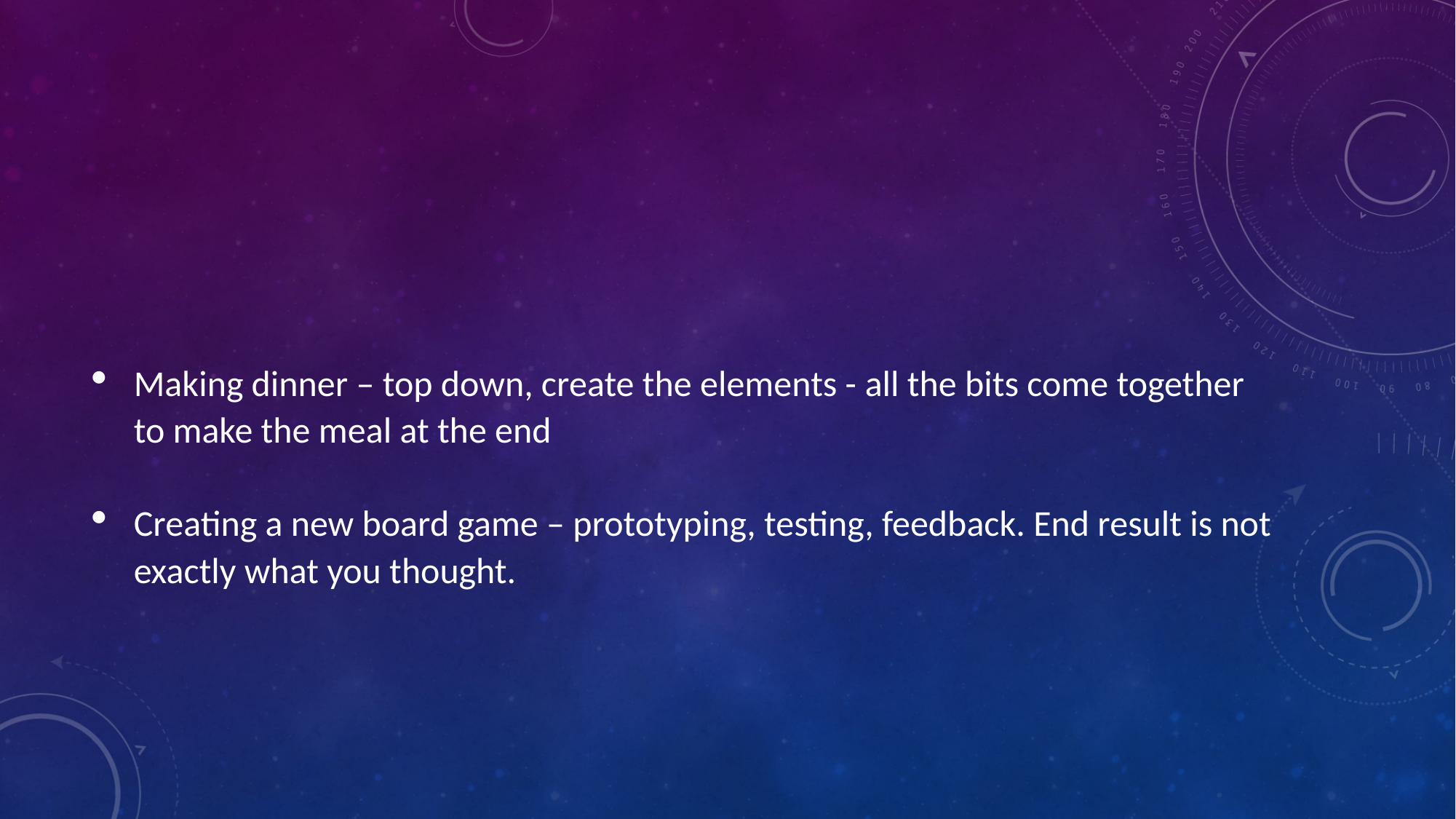

#
Making dinner – top down, create the elements - all the bits come together to make the meal at the end

Creating a new board game – prototyping, testing, feedback. End result is not exactly what you thought.